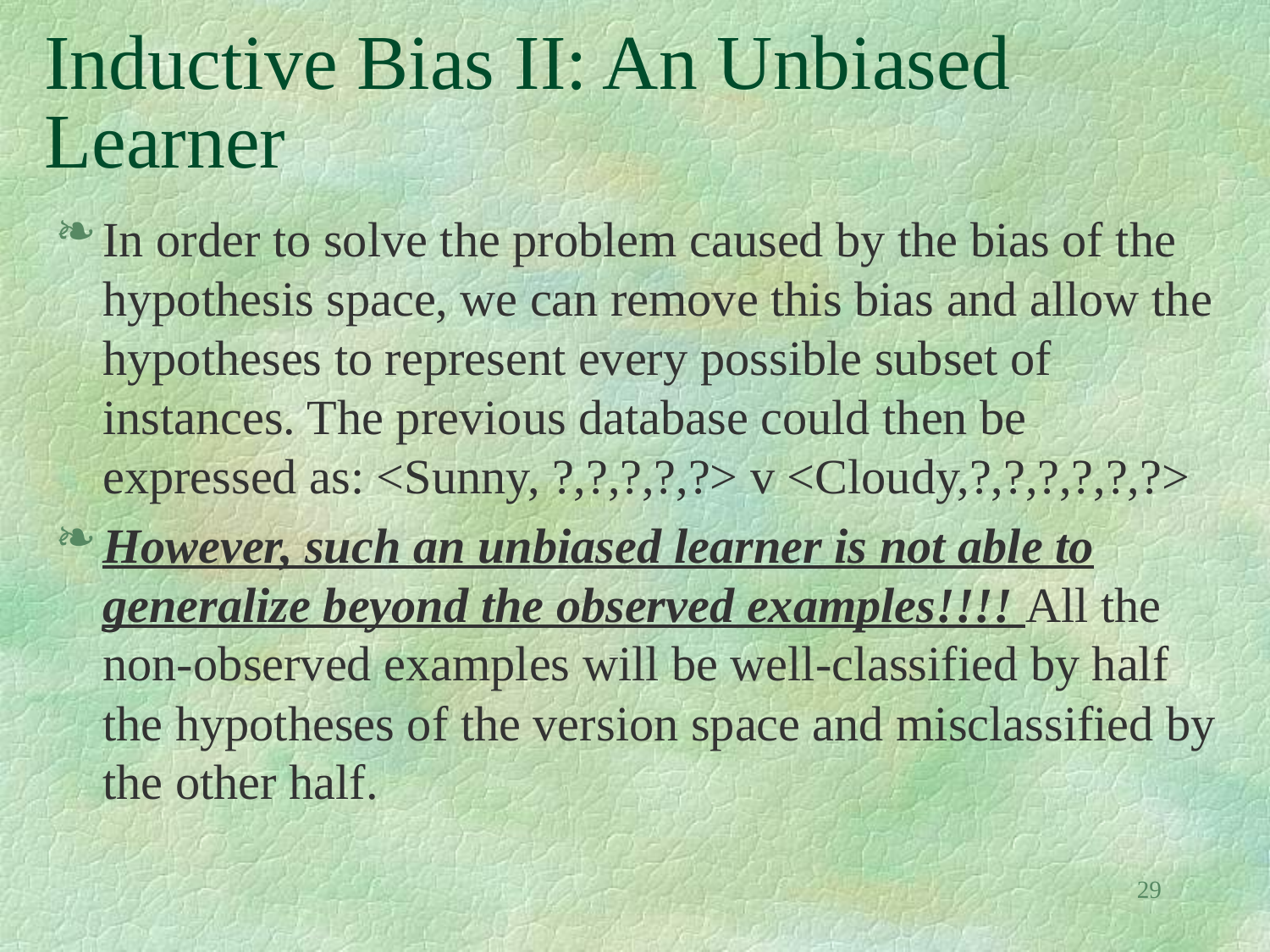

# Inductive Bias II: An Unbiased Learner
In order to solve the problem caused by the bias of the hypothesis space, we can remove this bias and allow the hypotheses to represent every possible subset of instances. The previous database could then be expressed as: <Sunny, ?,?,?,?,?> v <Cloudy,?,?,?,?,?,?>
However, such an unbiased learner is not able to generalize beyond the observed examples!!!! All the non-observed examples will be well-classified by half the hypotheses of the version space and misclassified by the other half.

29